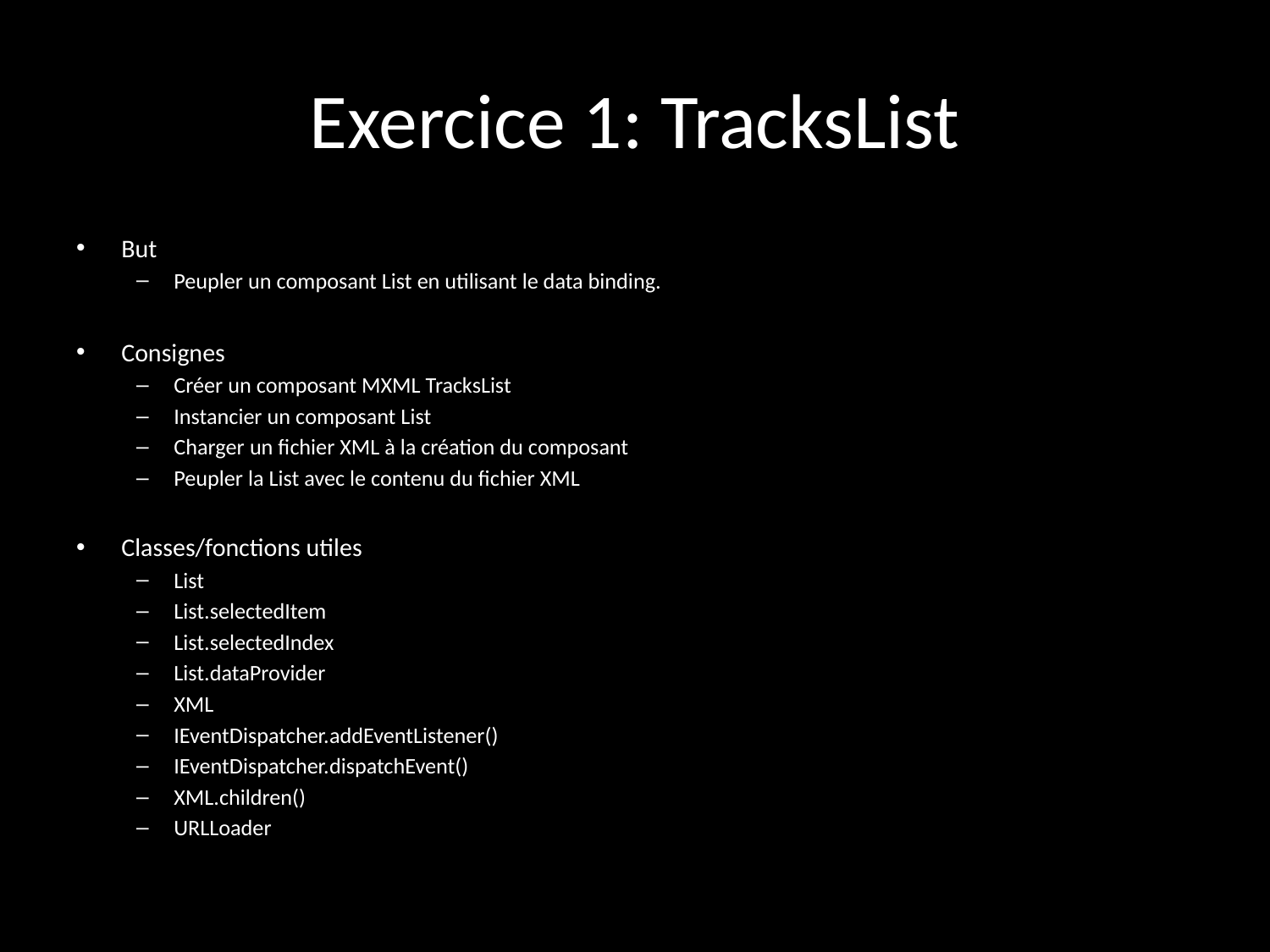

# Exercice 1: TracksList
But
Peupler un composant List en utilisant le data binding.

Consignes
Créer un composant MXML TracksList
Instancier un composant List
Charger un fichier XML à la création du composant
Peupler la List avec le contenu du fichier XML

Classes/fonctions utiles
List
List.selectedItem
List.selectedIndex
List.dataProvider
XML
IEventDispatcher.addEventListener()
IEventDispatcher.dispatchEvent()
XML.children()
URLLoader